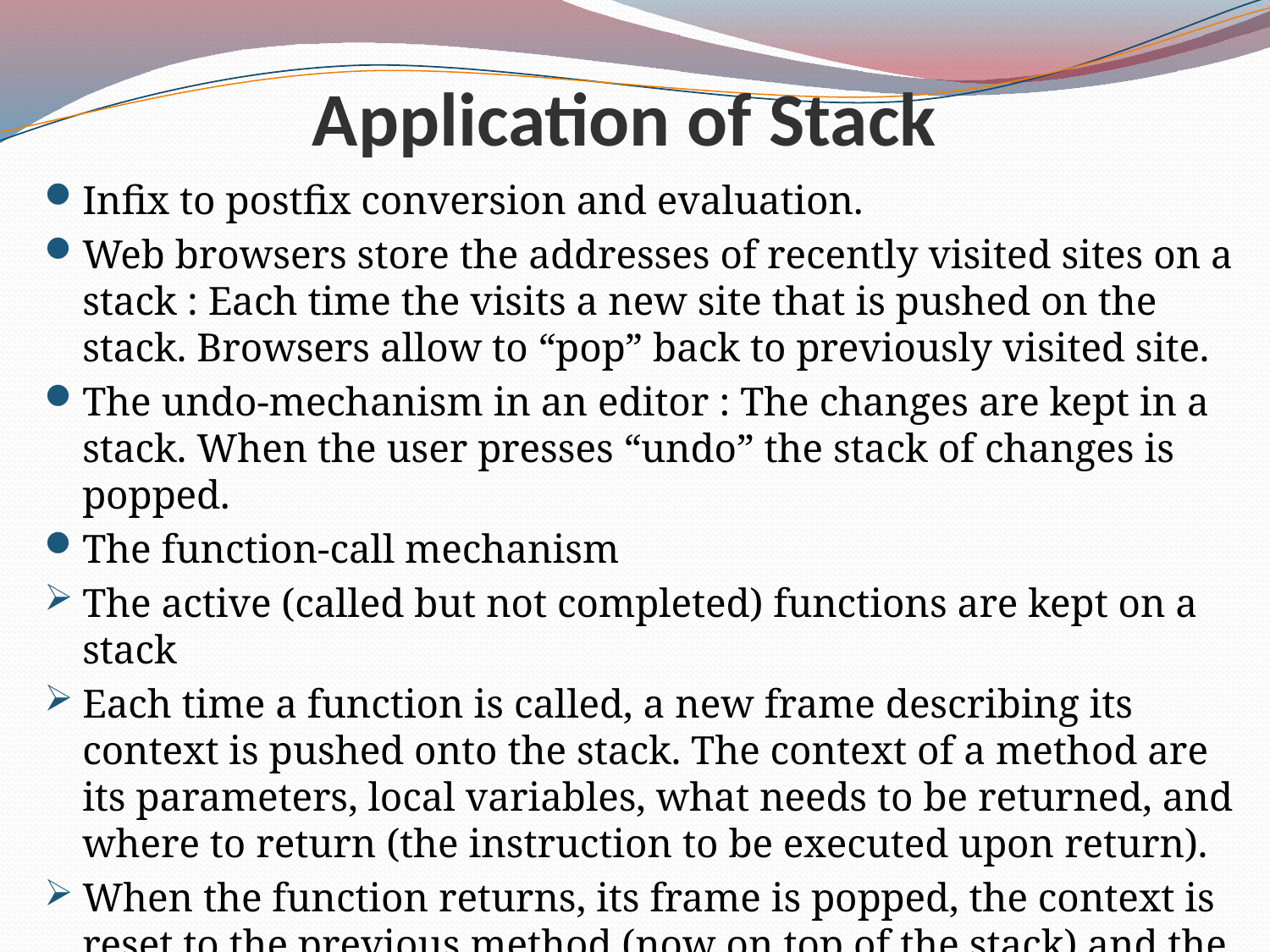

# Application of Stack
Infix to postfix conversion and evaluation.
Web browsers store the addresses of recently visited sites on a stack : Each time the visits a new site that is pushed on the stack. Browsers allow to “pop” back to previously visited site.
The undo-mechanism in an editor : The changes are kept in a stack. When the user presses “undo” the stack of changes is popped.
The function-call mechanism
The active (called but not completed) functions are kept on a stack
Each time a function is called, a new frame describing its context is pushed onto the stack. The context of a method are its parameters, local variables, what needs to be returned, and where to return (the instruction to be executed upon return).
When the function returns, its frame is popped, the context is reset to the previous method (now on top of the stack) and the program continues by executing the previously suspended method.